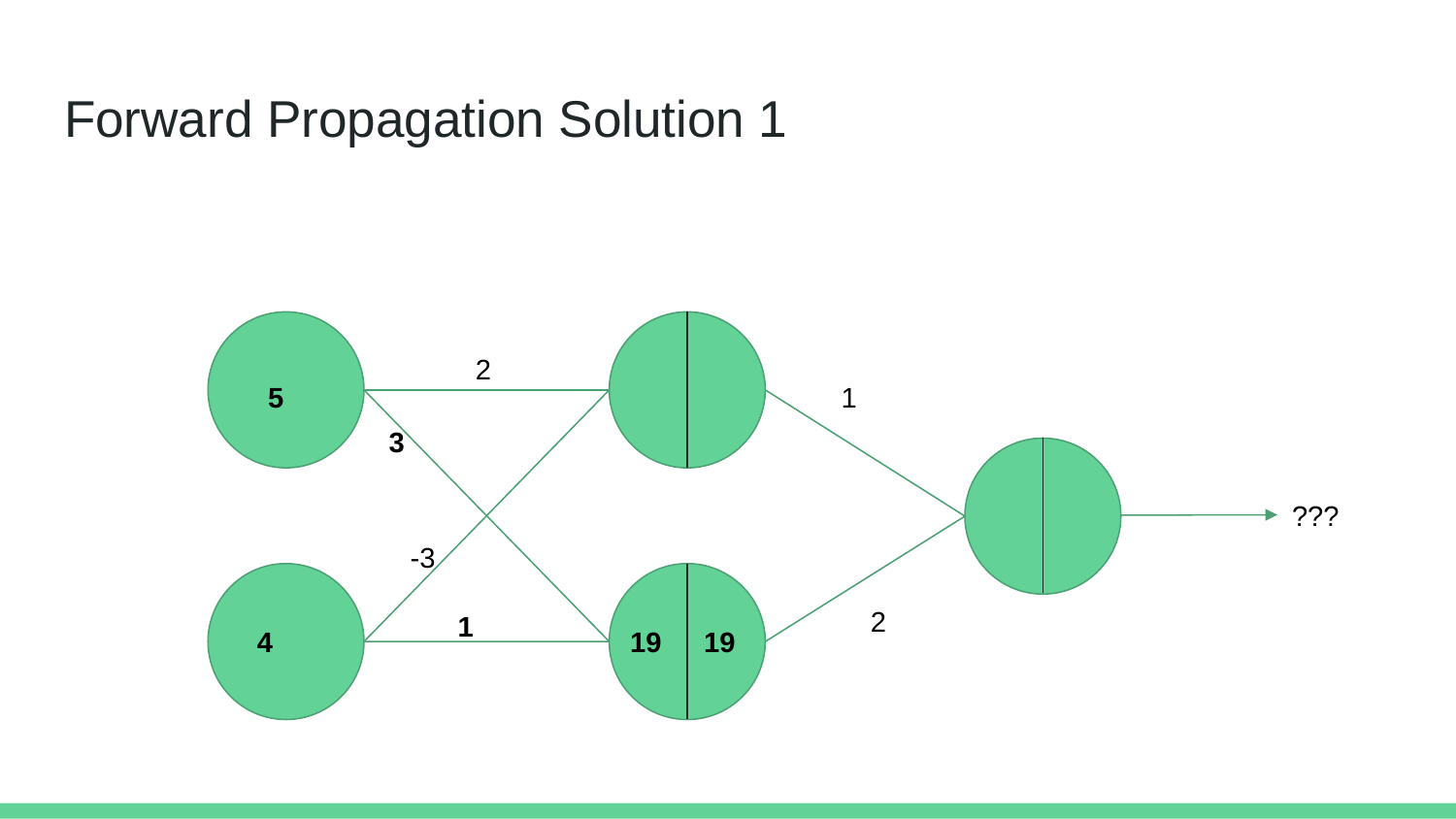

# Forward Propagation Solution 1

2
5
1
3

???
-3

2
1
4
19
19